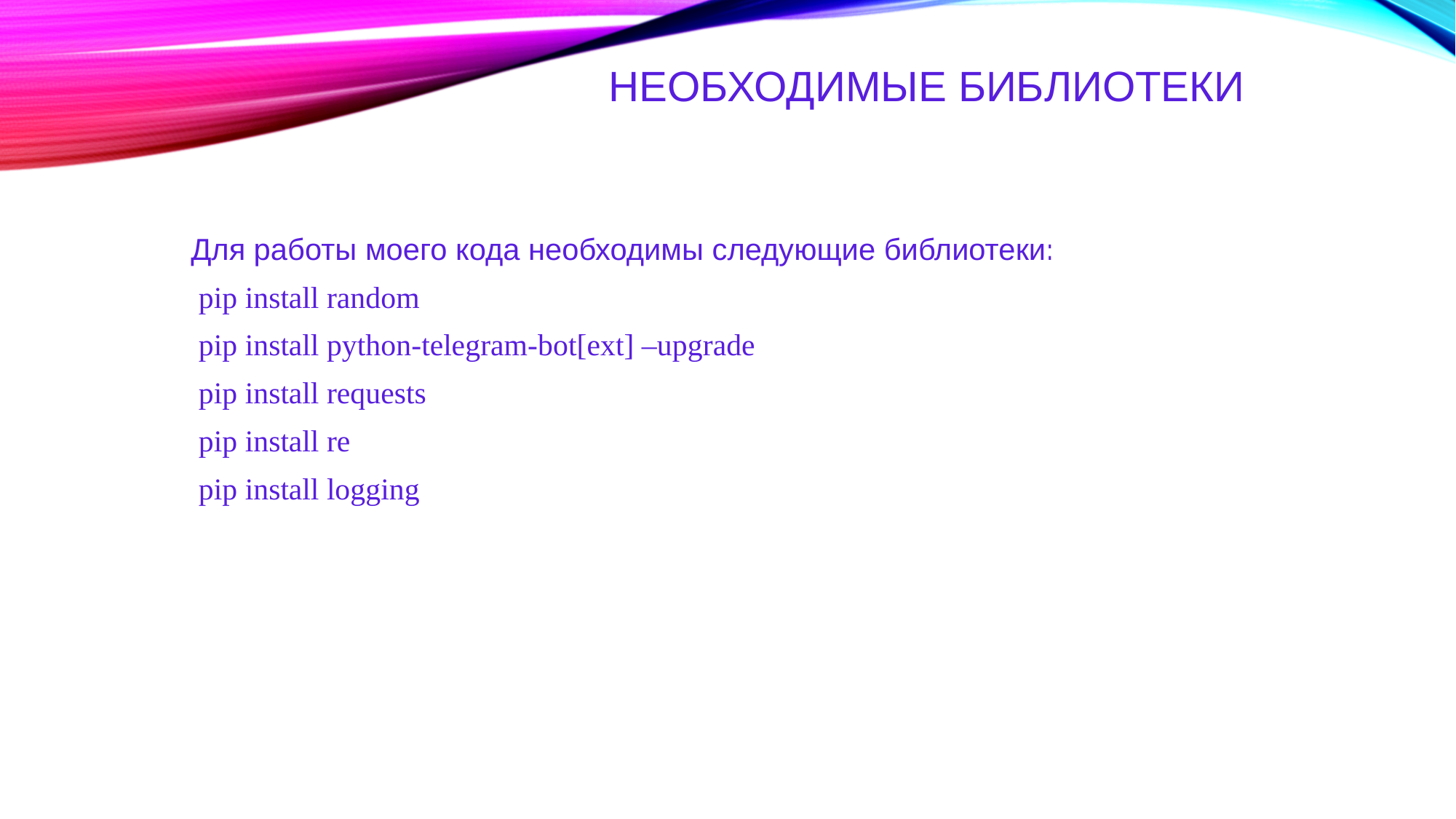

# Необходимые библиотеки
Для работы моего кода необходимы следующие библиотеки:
 pip install random
 pip install python-telegram-bot[ext] –upgrade
 pip install requests
 pip install re
 pip install logging